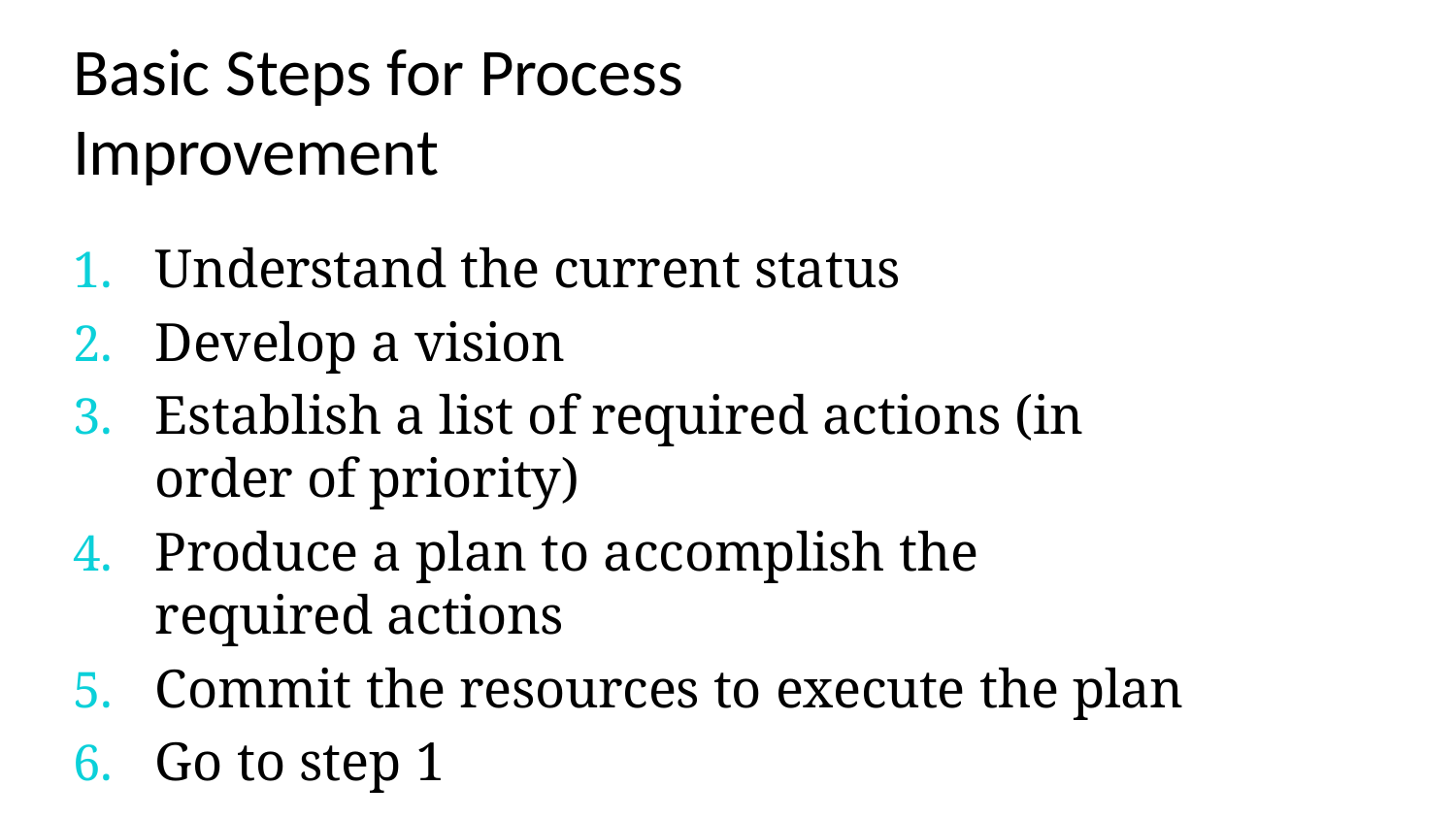

# Basic Steps for Process Improvement
Understand the current status
Develop a vision
Establish a list of required actions (in order of priority)
Produce a plan to accomplish the required actions
Commit the resources to execute the plan
Go to step 1